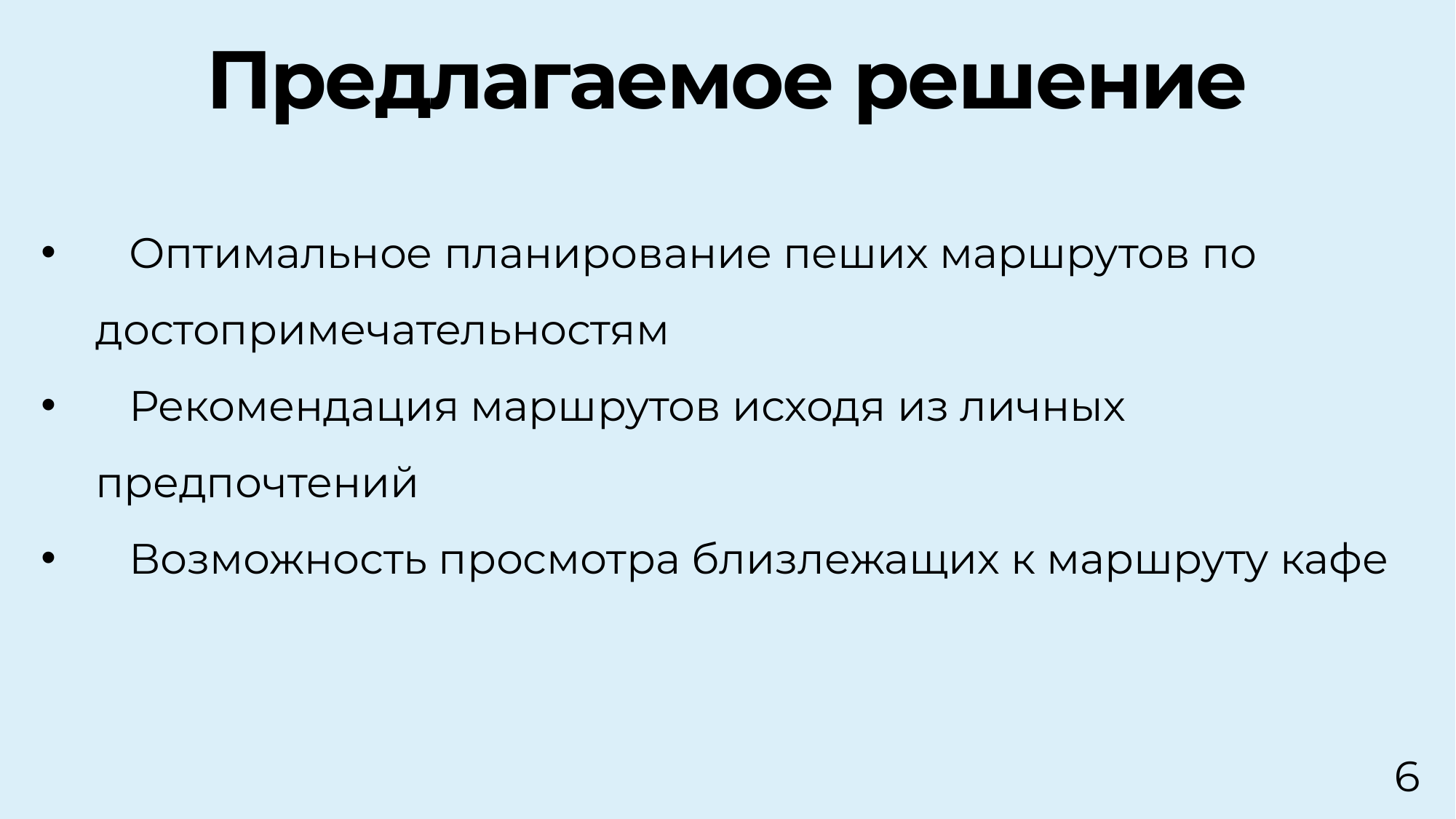

# Предлагаемое решение
   Оптимальное планирование пеших маршрутов по достопримечательностям
   Рекомендация маршрутов исходя из личных     предпочтений
   Возможность просмотра близлежащих к маршруту кафе
6